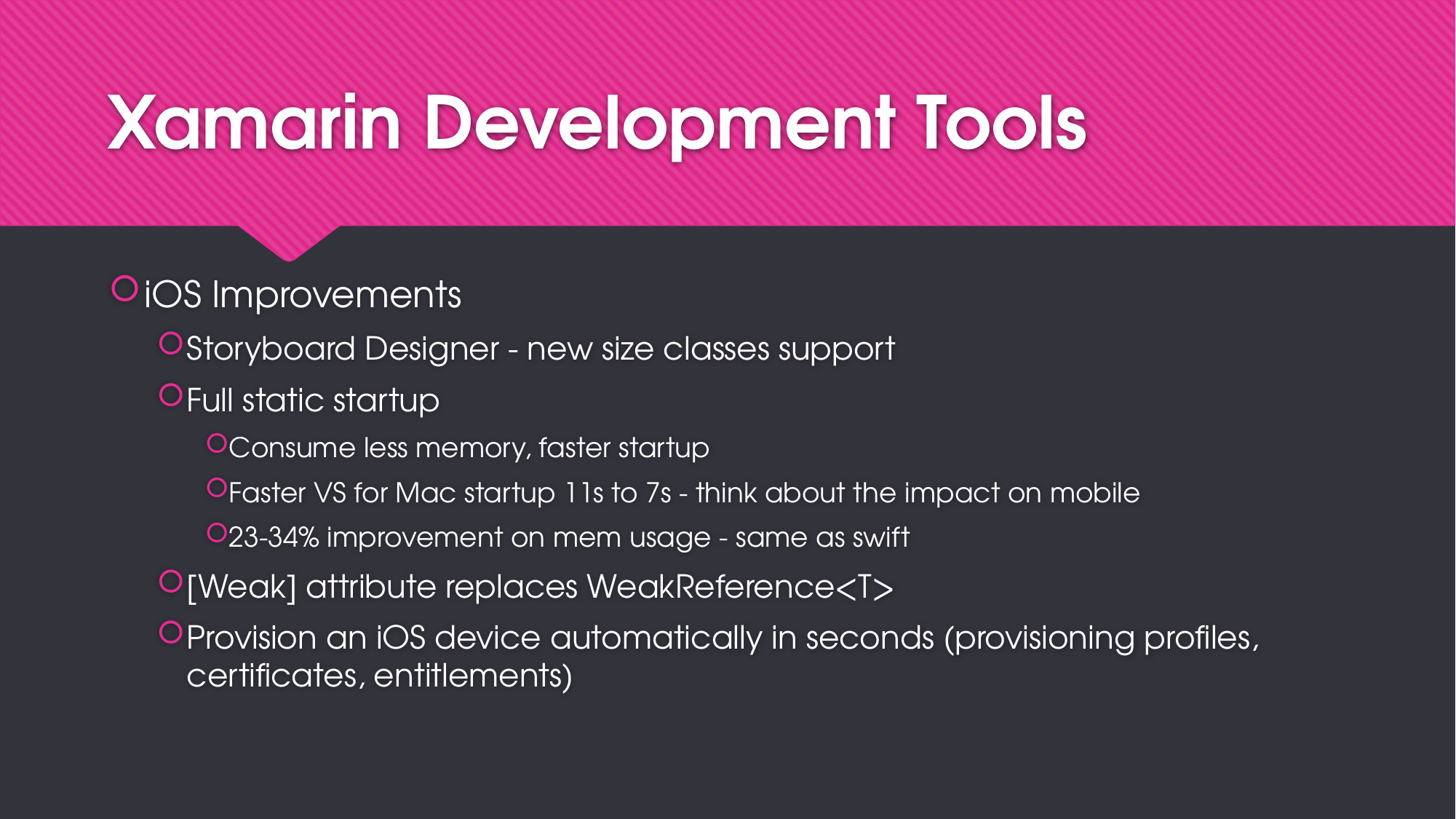

# Xamarin Development Tools
iOS Improvements
Storyboard Designer - new size classes support
Full static startup
Consume less memory, faster startup
Faster VS for Mac startup 11s to 7s - think about the impact on mobile
23-34% improvement on mem usage - same as swift
[Weak] attribute replaces WeakReference<T>
Provision an iOS device automatically in seconds (provisioning profiles, certificates, entitlements)